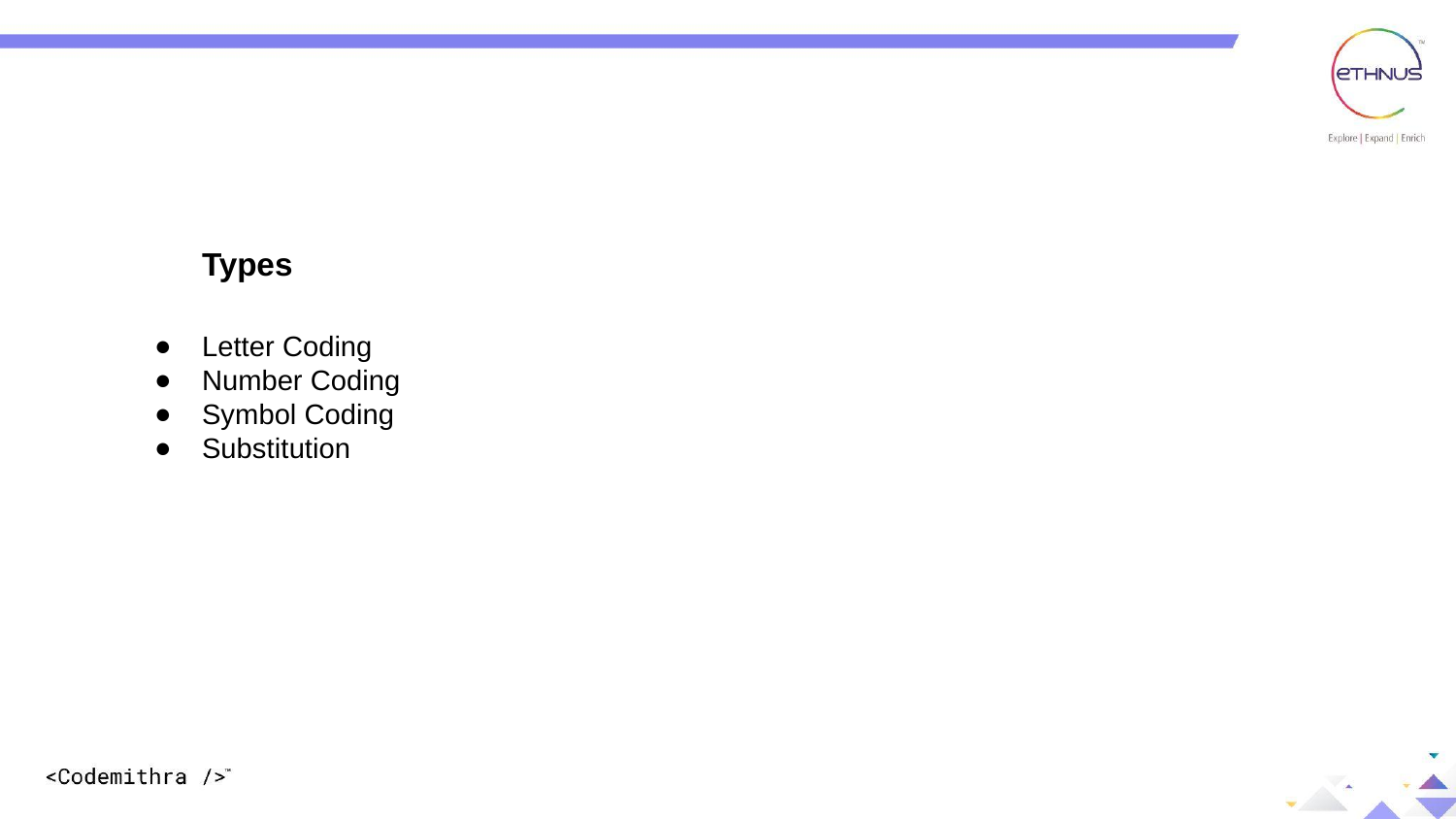

Types

Letter Coding
Number Coding
Symbol Coding
Substitution